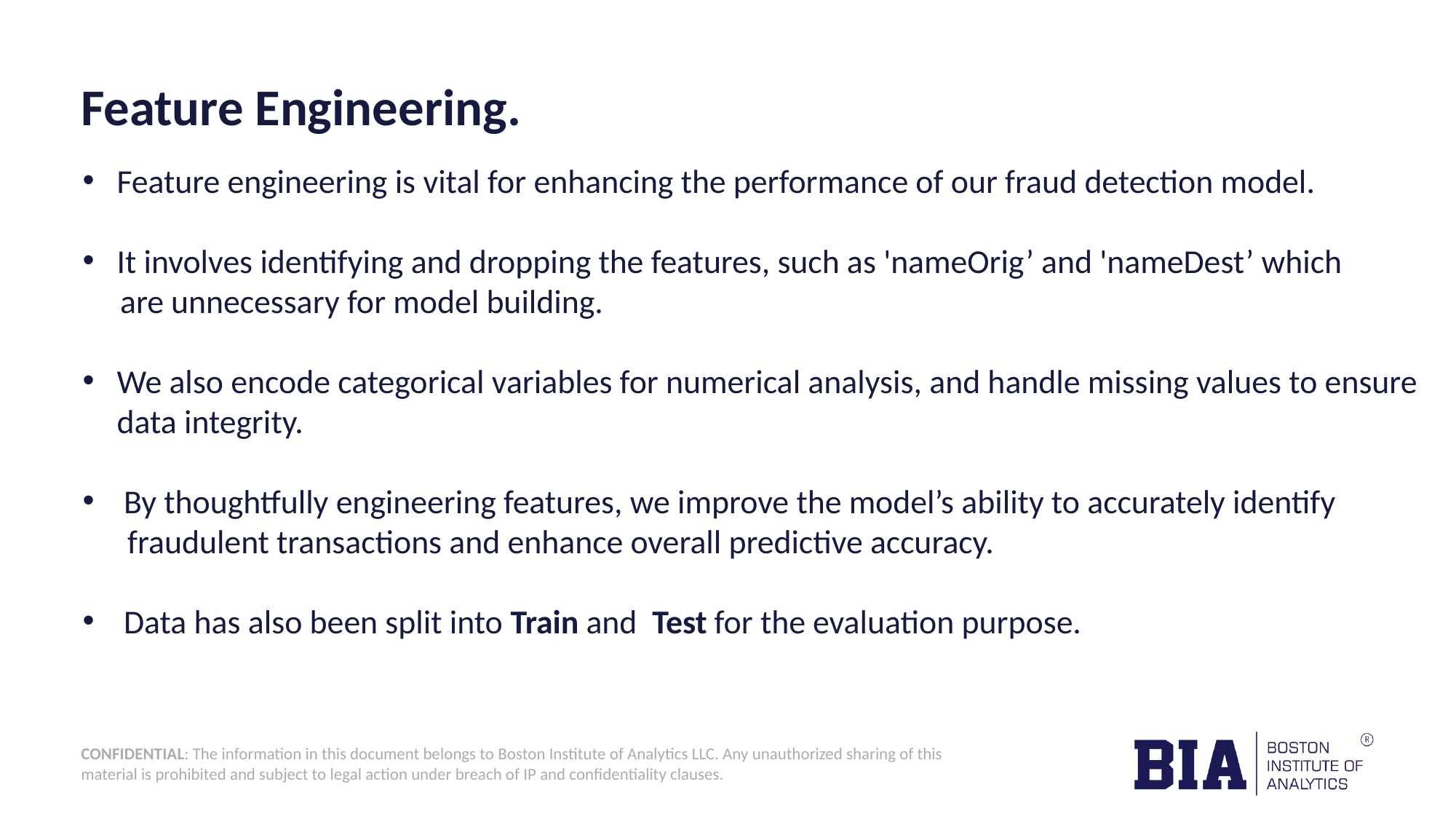

# Feature Engineering.
Feature engineering is vital for enhancing the performance of our fraud detection model.

It involves identifying and dropping the features, such as 'nameOrig’ and 'nameDest’ which
     are unnecessary for model building.

We also encode categorical variables for numerical analysis, and handle missing values to ensure data integrity.

By thoughtfully engineering features, we improve the model’s ability to accurately identify
      fraudulent transactions and enhance overall predictive accuracy.

Data has also been split into Train and  Test for the evaluation purpose.